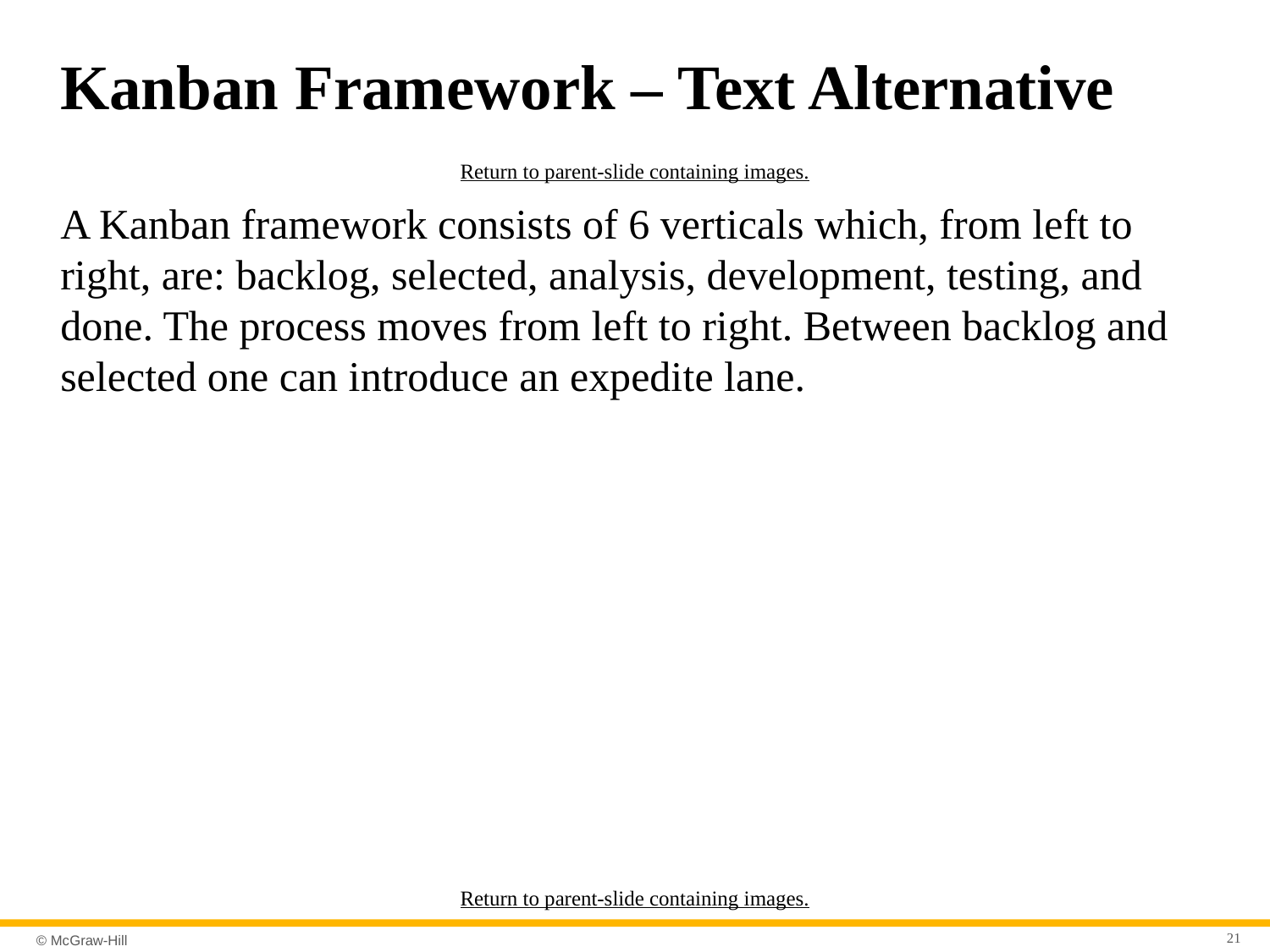

# Kanban Framework – Text Alternative
Return to parent-slide containing images.
A Kanban framework consists of 6 verticals which, from left to right, are: backlog, selected, analysis, development, testing, and done. The process moves from left to right. Between backlog and selected one can introduce an expedite lane.
Return to parent-slide containing images.
21